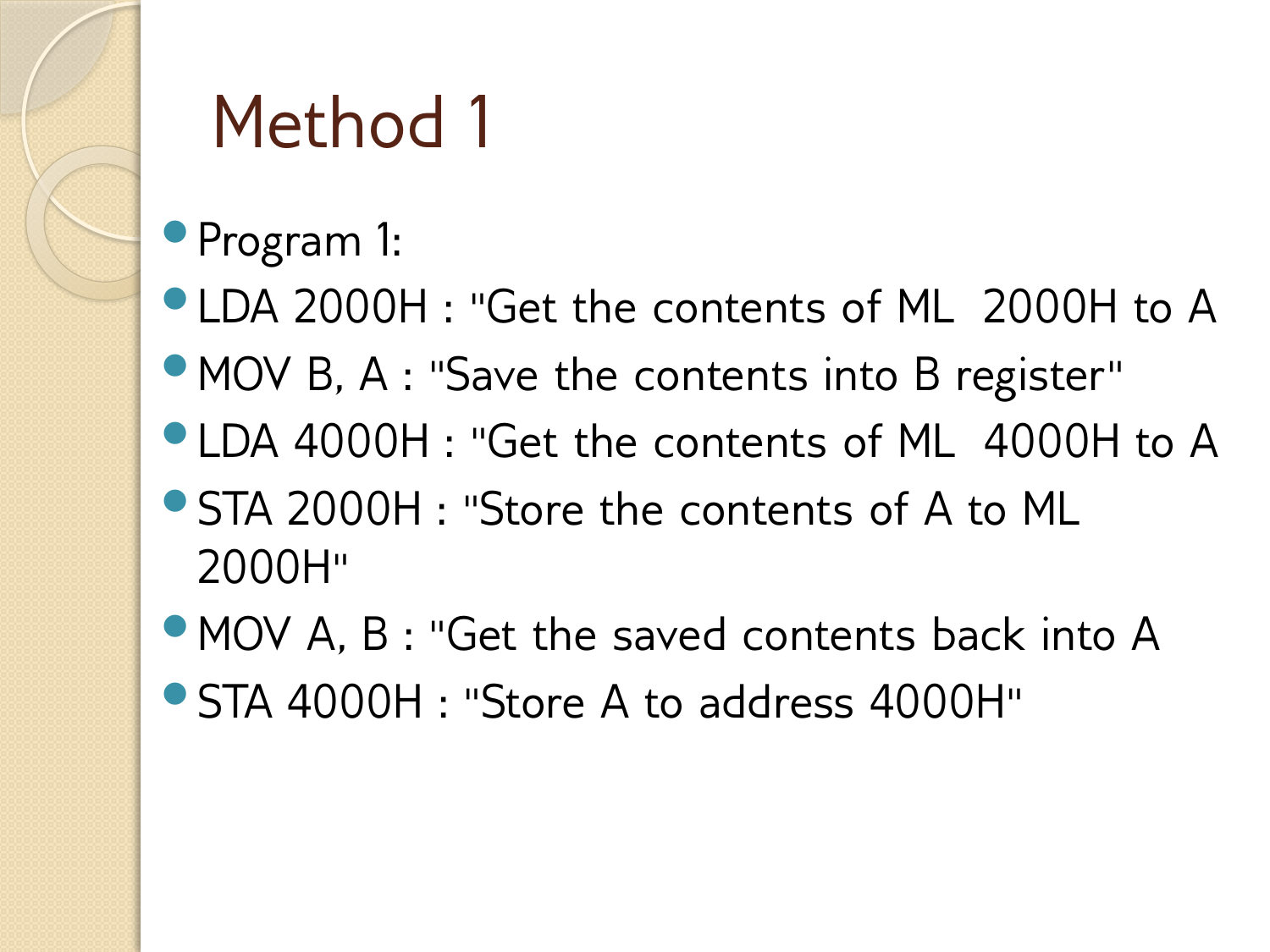

# Method 1
Program 1:
LDA 2000H : "Get the contents of ML  2000H to A
MOV B, A : "Save the contents into B register"
LDA 4000H : "Get the contents of ML  4000H to A
STA 2000H : "Store the contents of A to ML 2000H"
MOV A, B : "Get the saved contents back into A
STA 4000H : "Store A to address 4000H"